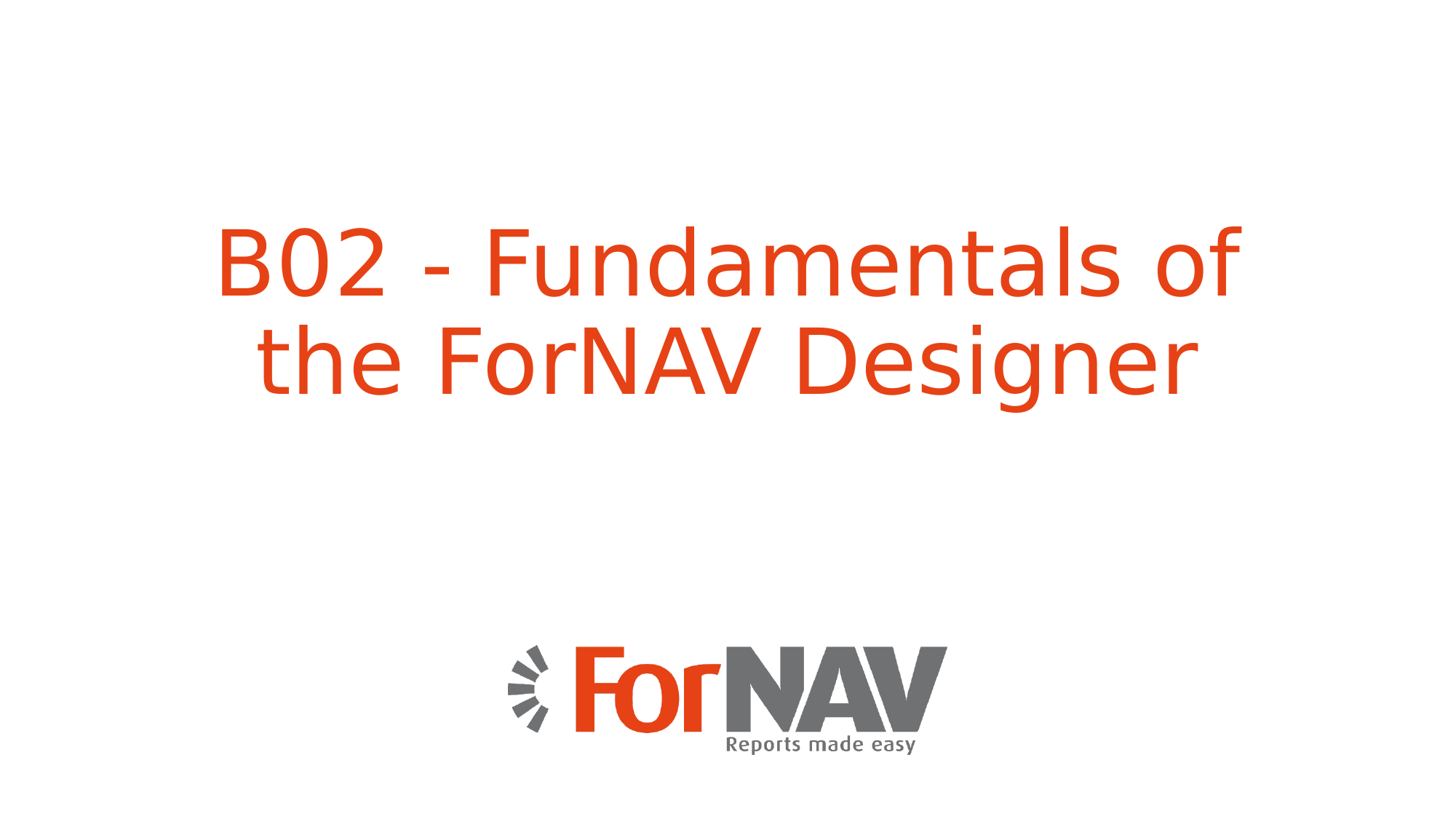

# B02 - Fundamentals of the ForNAV Designer